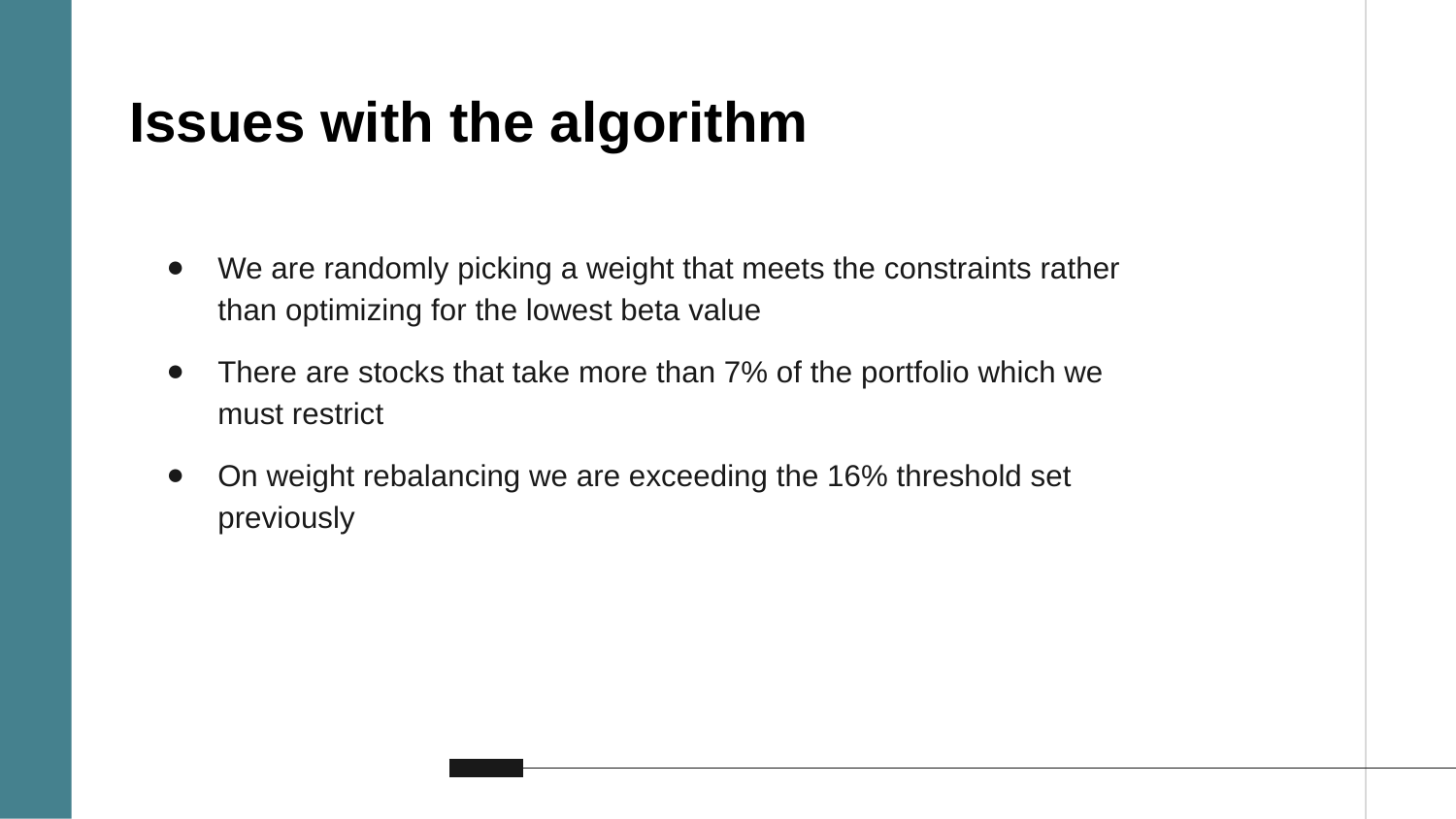

# Issues with the algorithm

We are randomly picking a weight that meets the constraints rather than optimizing for the lowest beta value
There are stocks that take more than 7% of the portfolio which we must restrict
On weight rebalancing we are exceeding the 16% threshold set previously